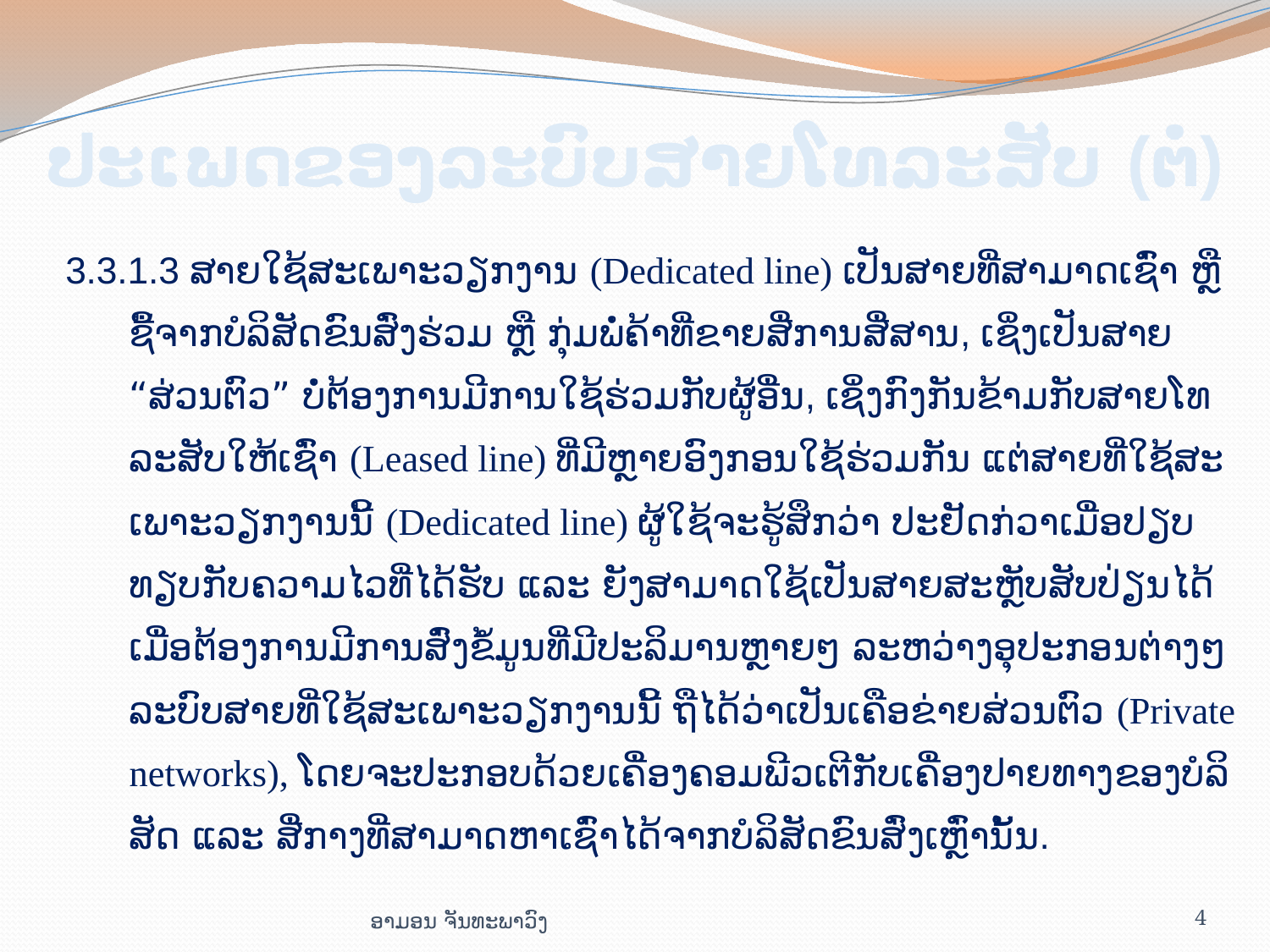

# ປະ​ເພດ​ຂອງ​ລະ​ບົບ​ສາຍ​ໂທ​ລະ​ສັບ (ຕໍ່)
3.3.1.3 ສາຍ​ໃຊ້​ສະ​ເພາະ​ວຽກ​ງານ (Dedicated line) ເປັນ​ສາຍ​ທີ່​ສາ​ມາດ​ເຊົ່າ ຫຼື ຊື້​ຈາກ​ບໍ​ລິ​ສັດຂົນ​ສົ່ງ​ຮ່ວມ ຫຼື ກຸ່ມ​ພໍ່​ຄ້າ​ທີ່​ຂາຍ​ສື່​ການສື່​ສານ, ເຊິ່ງ​ເປັນ​ສາຍ​ “ສ່ວນ​ຕົວ” ບໍ່​ຕ້ອງ​ການ​ມີ​ການ​ໃຊ້​ຮ່ວມ​ກັບ​ຜູ້​ອື່ນ, ເຊິ່ງ​ກົງ​ກັນ​ຂ້າມ​ກັບ​ສາຍ​ໂທ​ລະ​ສັບ​ໃຫ້​ເຊົ່າ (Leased line) ທີ່​ມີ​ຫຼາຍ​ອົງ​ກອນ​ໃຊ້​ຮ່ວມ​ກັນ ແຕ່​ສາຍ​ທີ່​ໃຊ້​ສະ​ເພາະ​ວຽກ​ງານ​ນີ້ (Dedicated line) ຜູ້​ໃຊ້​ຈະ​ຮູ້​ສຶກວ່າ ​ປະ​ຢັດ​ກ່​ວາ​ເມື່ອ​ປຽບ​ທຽບ​ກັບ​ຄວາມ​ໄວ​ທີ່​ໄດ້​ຮັບ ແລະ ຍັງ​ສາ​ມາດ​ໃຊ້​ເປັນ​ສາຍ​ສະ​ຫຼັບ​ສັບ​ປ່ຽນໄດ້ ເມື່ອ​ຕ້ອງ​ການ​ມີ​ການ​ສົ່ງ​ຂໍ້​ມູນ​ທີ່​ມີ​ປະ​ລິ​ມານ​ຫຼາຍໆ ລະ​ຫວ່າງ​ອຸ​ປະ​ກອນ​ຕ່າງໆ ລະ​ບົບສາຍ​ທີ່ໃຊ້​ສະ​ເພາະ​ວຽກ​ງານ​ນີ້ ຖື​ໄດ້​ວ່າ​ເປັນ​ເຄືອ​ຂ່າຍ​ສ່ວນ​ຕົວ (Private networks), ໂດຍ​ຈະ​ປະ​ກອບ​ດ້ວຍ​ເຄື່ອງ​ຄອມ​ພີວ​ເຕີ​ກັບ​ເຄື່ອງ​ປາຍ​ທາງຂອງ​ບໍ​ລິ​ສັດ ແລະ ສື່​ກາງ​ທີ່​ສາ​ມາດ​ຫາ​ເຊົ່າ​ໄດ້​ຈາກບໍ​ລິ​ສັດ​ຂົນ​ສົ່ງ​ເຫຼົ່າ​ນັ້ນ.
ອາມອນ ຈັນທະພາວົງ
4